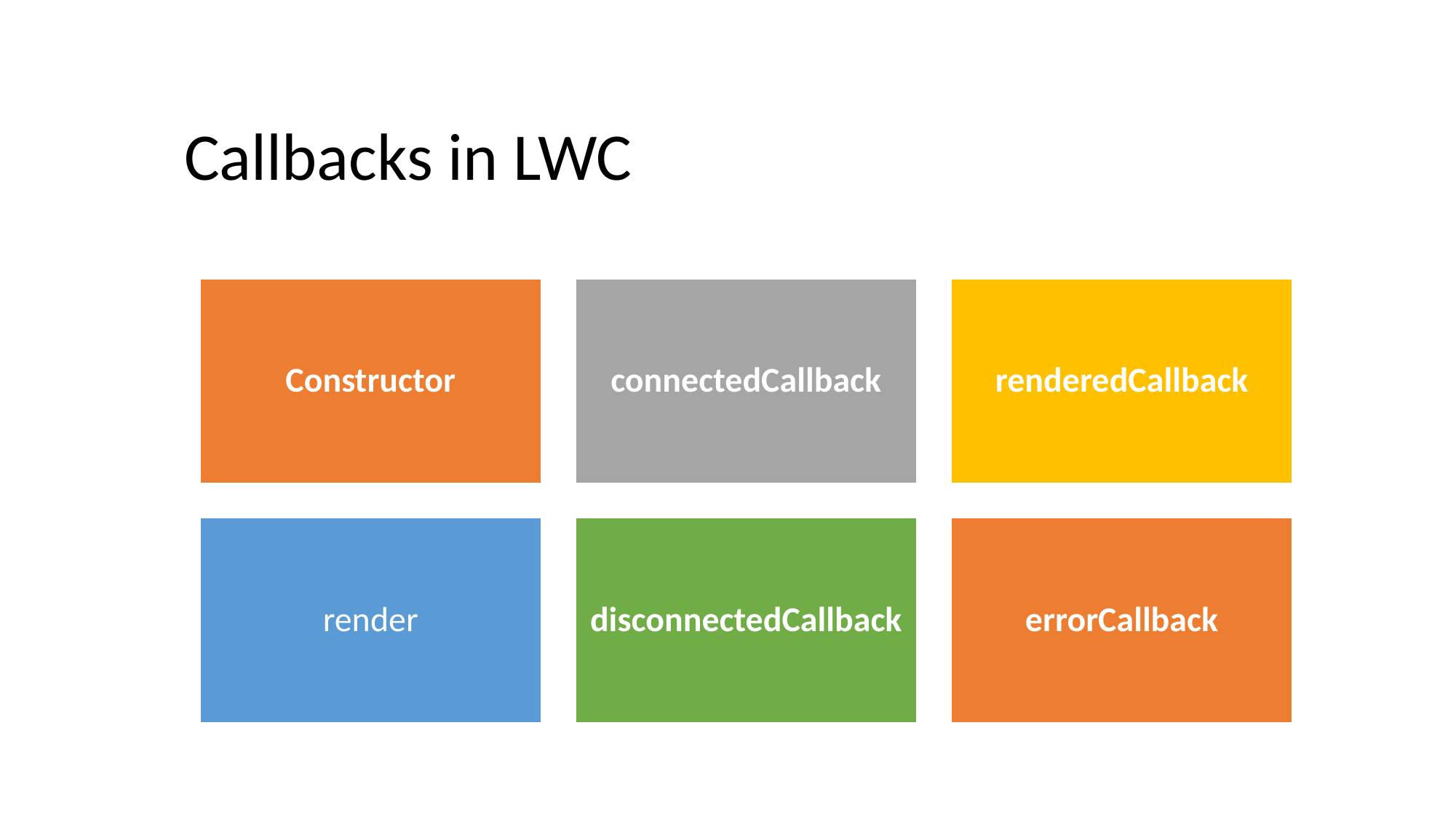

# Callbacks in LWC
Constructor
connectedCallback
renderedCallback
render
disconnectedCallback
errorCallback